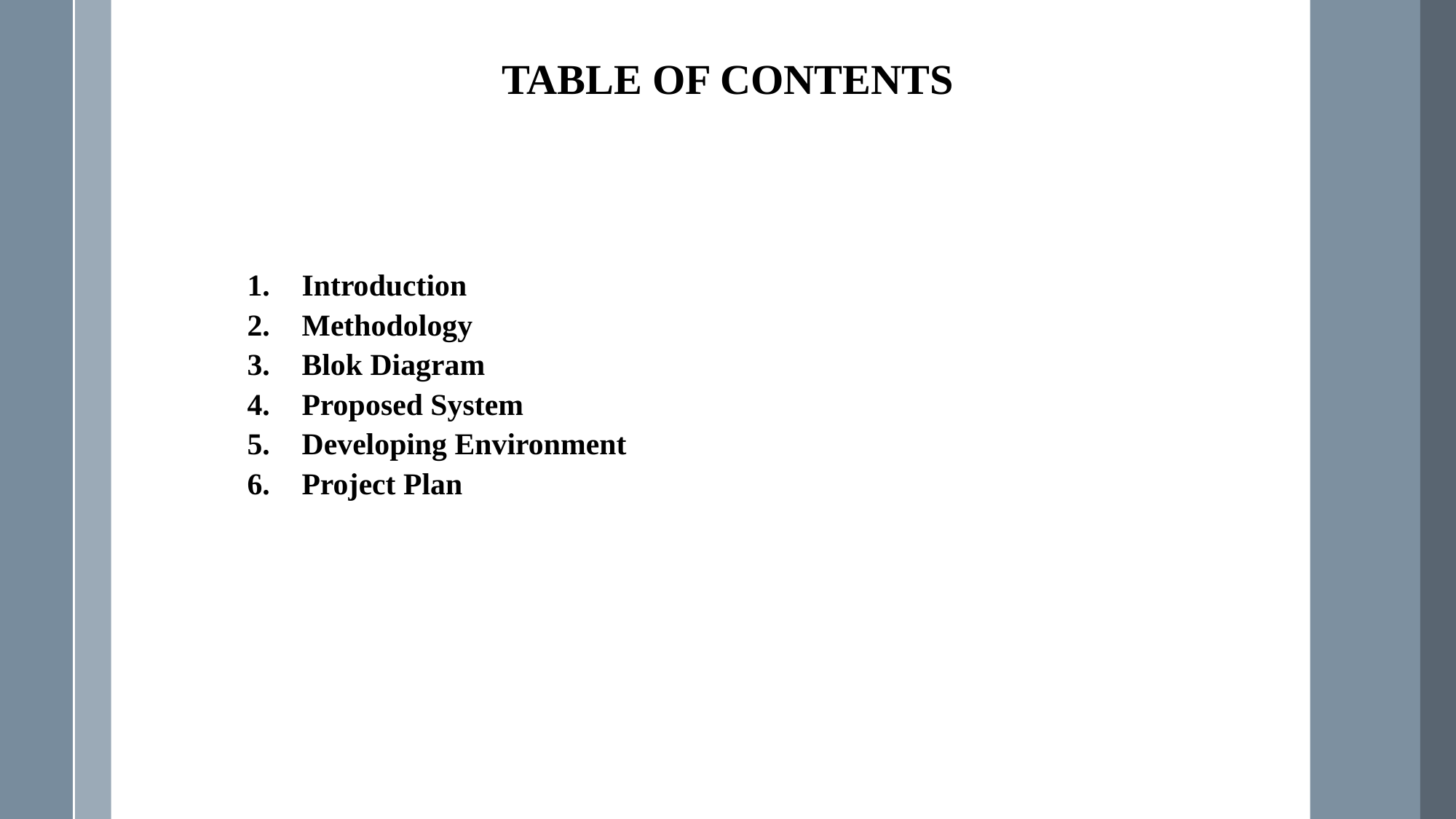

TABLE OF CONTENTS
Introduction
Methodology
Blok Diagram
Proposed System
Developing Environment
Project Plan